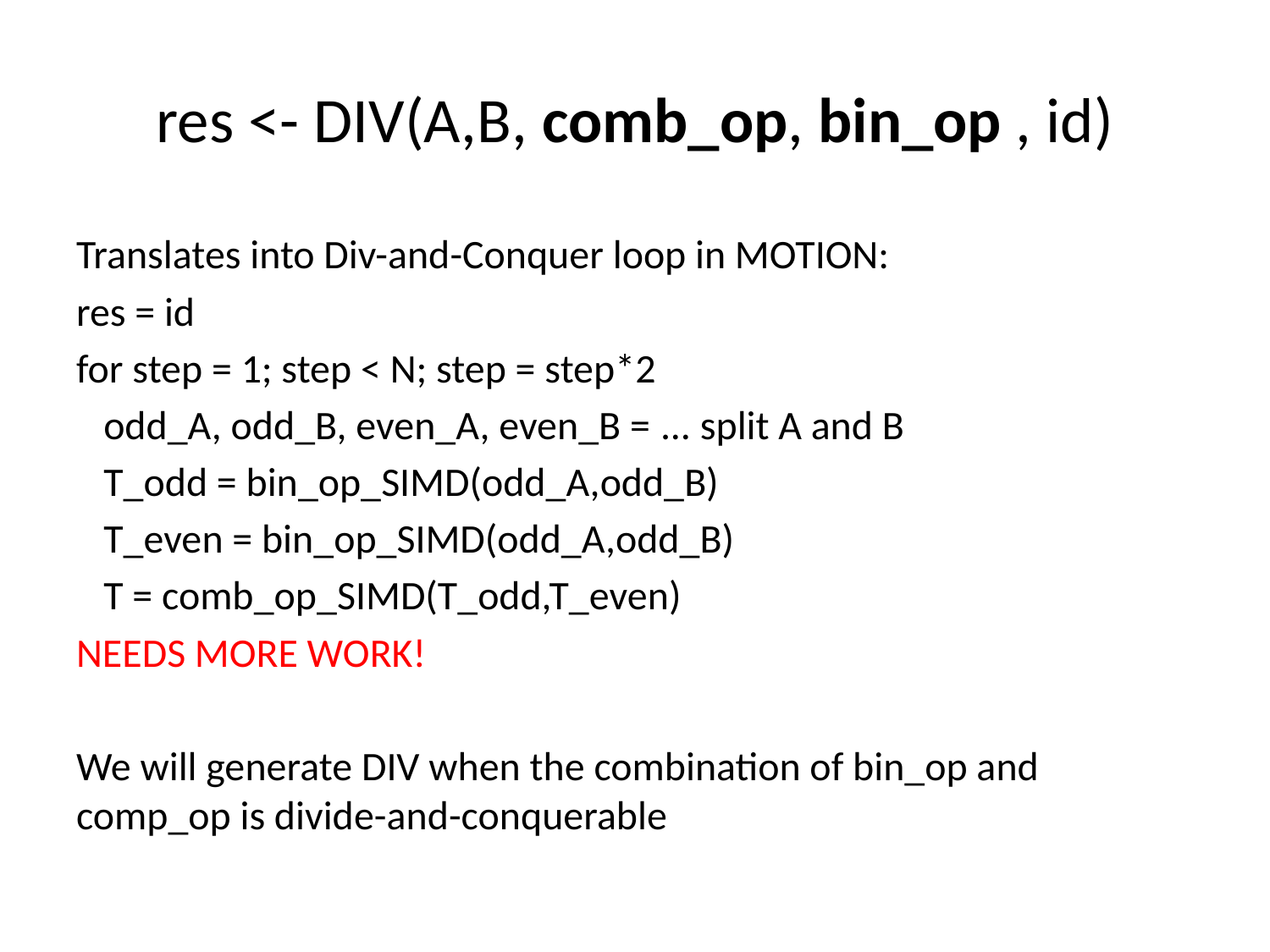

# res <- DIV(A,B, comb_op, bin_op , id)
Translates into Div-and-Conquer loop in MOTION:
res = id
for step = 1; step < N; step = step*2
   odd_A, odd_B, even_A, even_B = ... split A and B
   T_odd = bin_op_SIMD(odd_A,odd_B)
   T_even = bin_op_SIMD(odd_A,odd_B)
   T = comb_op_SIMD(T_odd,T_even)
NEEDS MORE WORK!

We will generate DIV when the combination of bin_op and comp_op is divide-and-conquerable